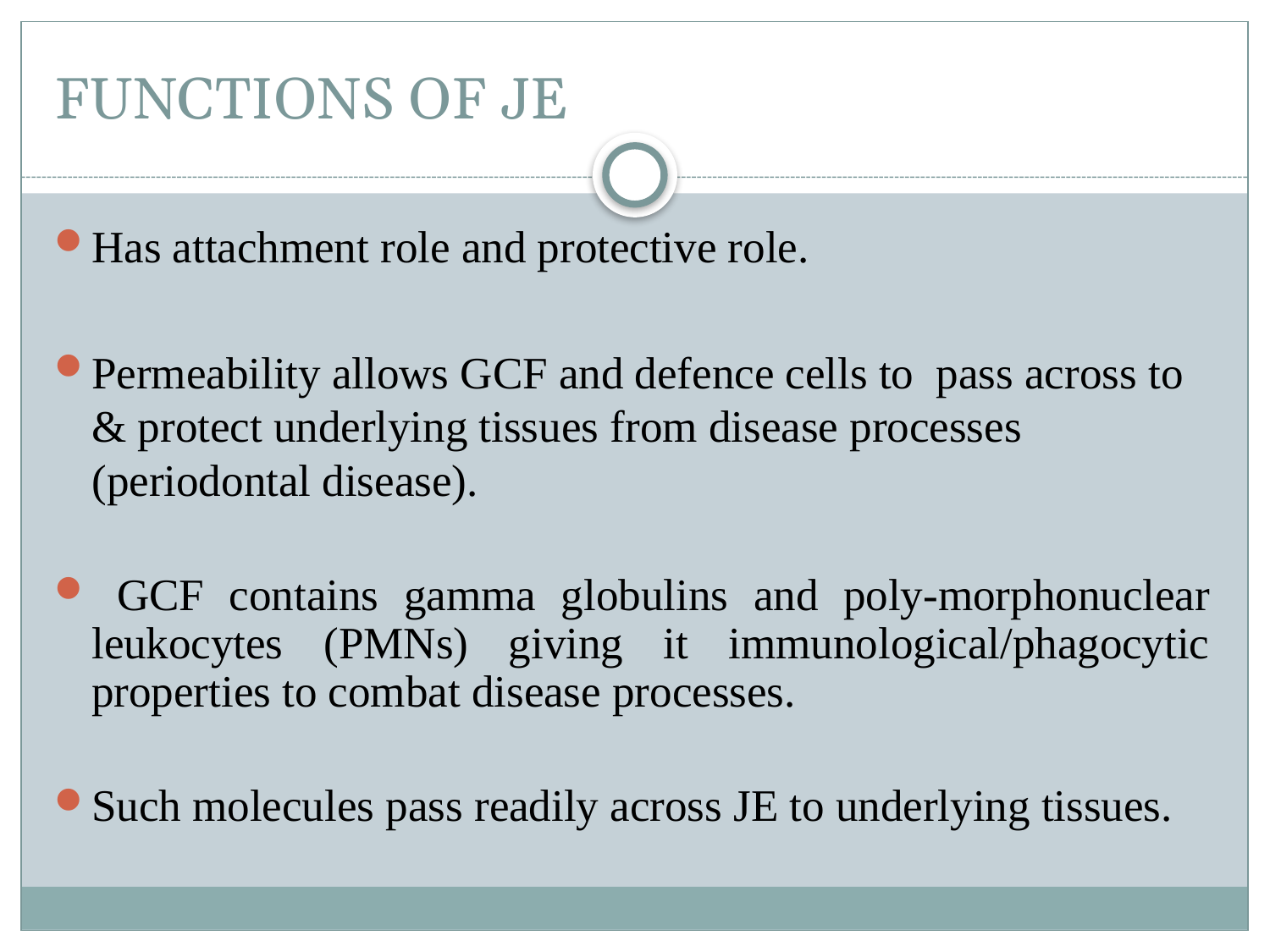

# FUNCTIONS OF JE
Has attachment role and protective role.

Permeability allows GCF and defence cells to  pass across to & protect underlying tissues from disease processes (periodontal disease).

 GCF contains gamma globulins and poly-morphonuclear leukocytes (PMNs) giving it immunological/phagocytic properties to combat disease processes.

Such molecules pass readily across JE to underlying tissues.